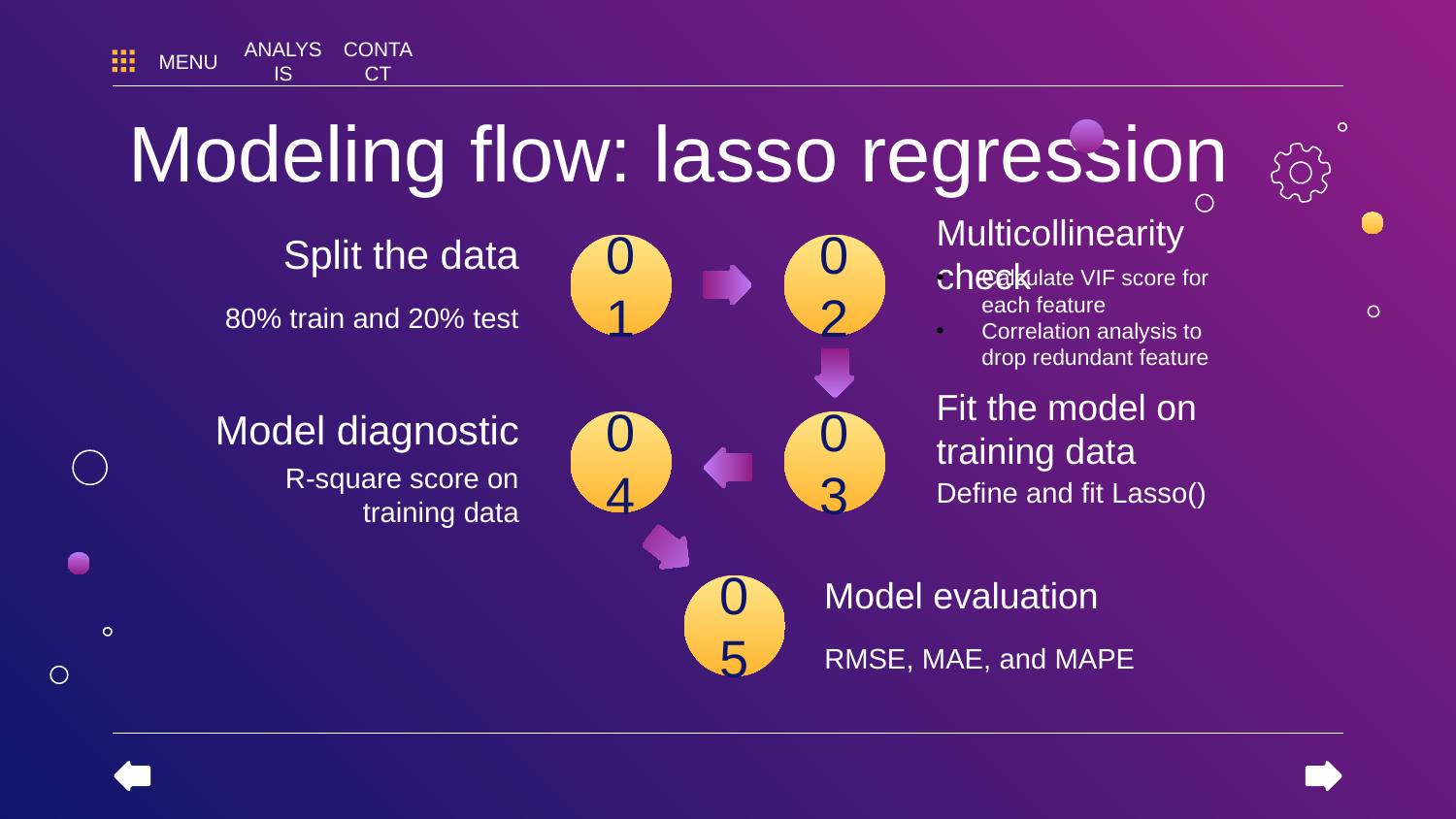

MENU
ANALYSIS
CONTACT

# Modeling flow: lasso regression

Split the data
Multicollinearity check
01
02

80% train and 20% test
Calculate VIF score for each feature
Correlation analysis to drop redundant feature

Model diagnostic
Fit the model on training data
04
03

Define and fit Lasso()
R-square score on training data

Model evaluation
05
RMSE, MAE, and MAPE